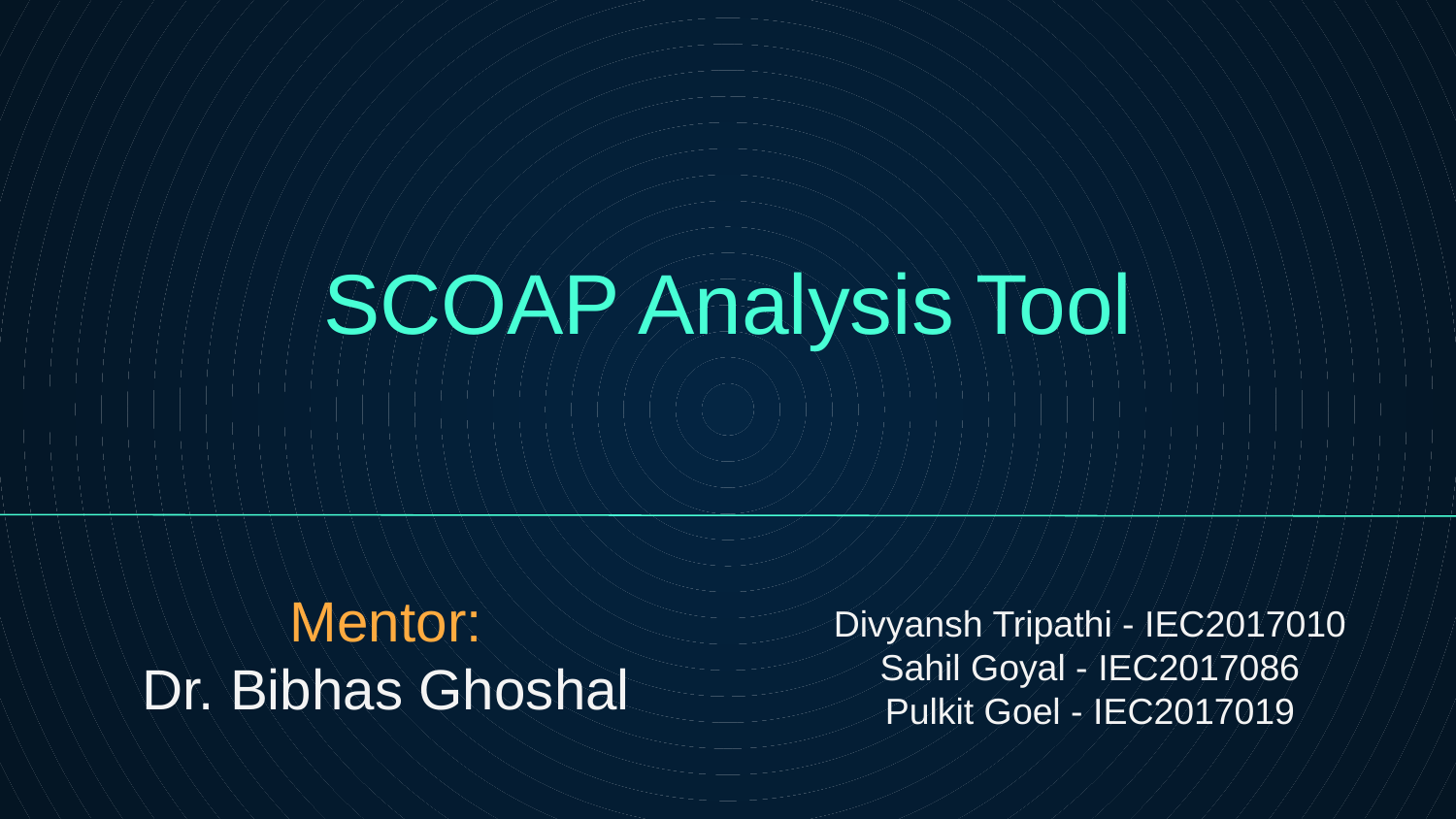

# SCOAP Analysis Tool
 Mentor:
 Dr. Bibhas Ghoshal

Divyansh Tripathi - IEC2017010
Sahil Goyal - IEC2017086
Pulkit Goel - IEC2017019